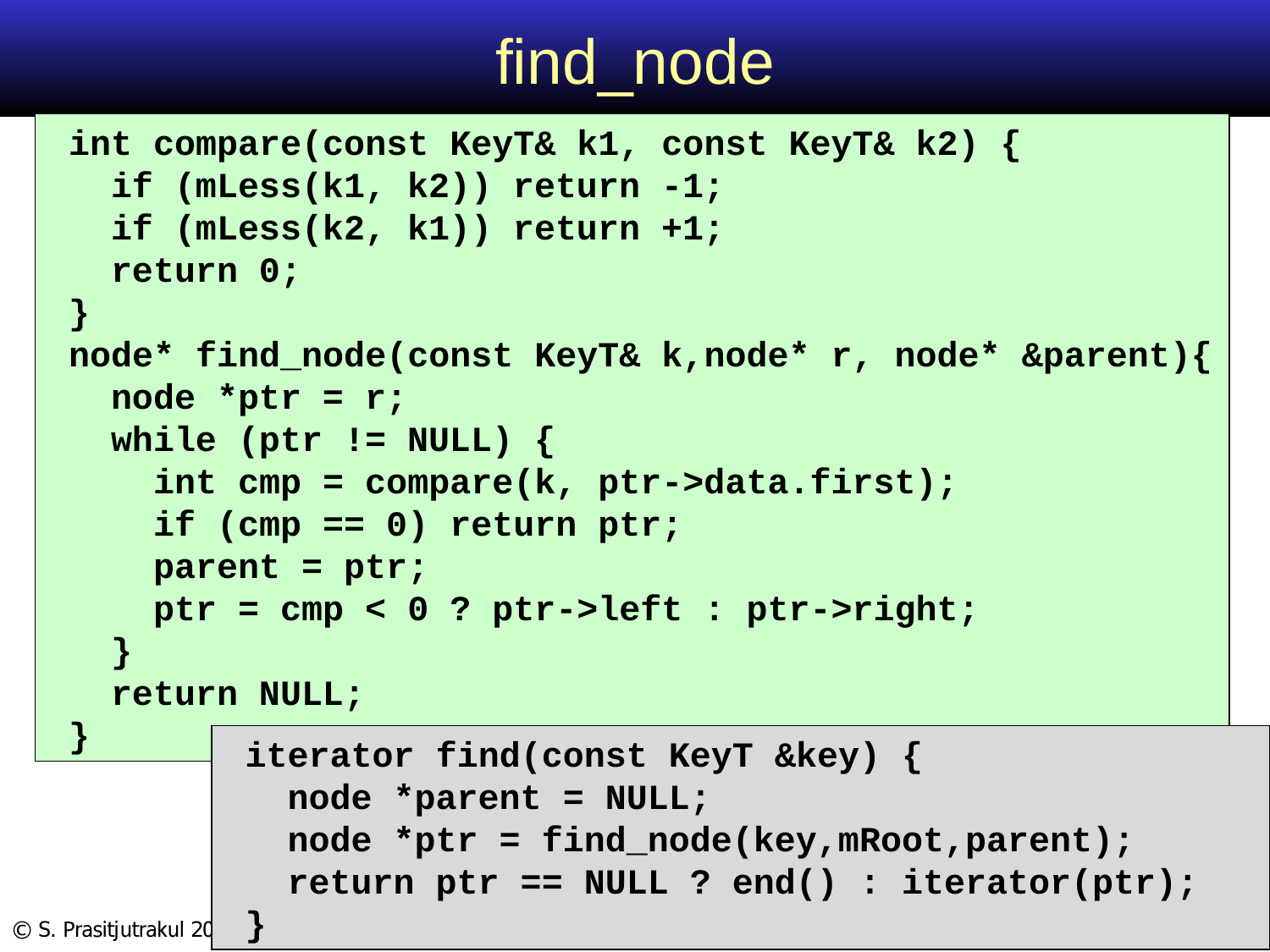

# find_node
 int compare(const KeyT& k1, const KeyT& k2) {
   if (mLess(k1, k2)) return -1;
   if (mLess(k2, k1)) return +1;
   return 0;
 }
 node* find_node(const KeyT& k,node* r, node* &parent){
   node *ptr = r;
   while (ptr != NULL) {
     int cmp = compare(k, ptr->data.first);
     if (cmp == 0) return ptr;
     parent = ptr;
     ptr = cmp < 0 ? ptr->left : ptr->right;
   }
   return NULL;
 }
 iterator find(const KeyT &key) {
   node *parent = NULL;
   node *ptr = find_node(key,mRoot,parent);
   return ptr == NULL ? end() : iterator(ptr);
 }